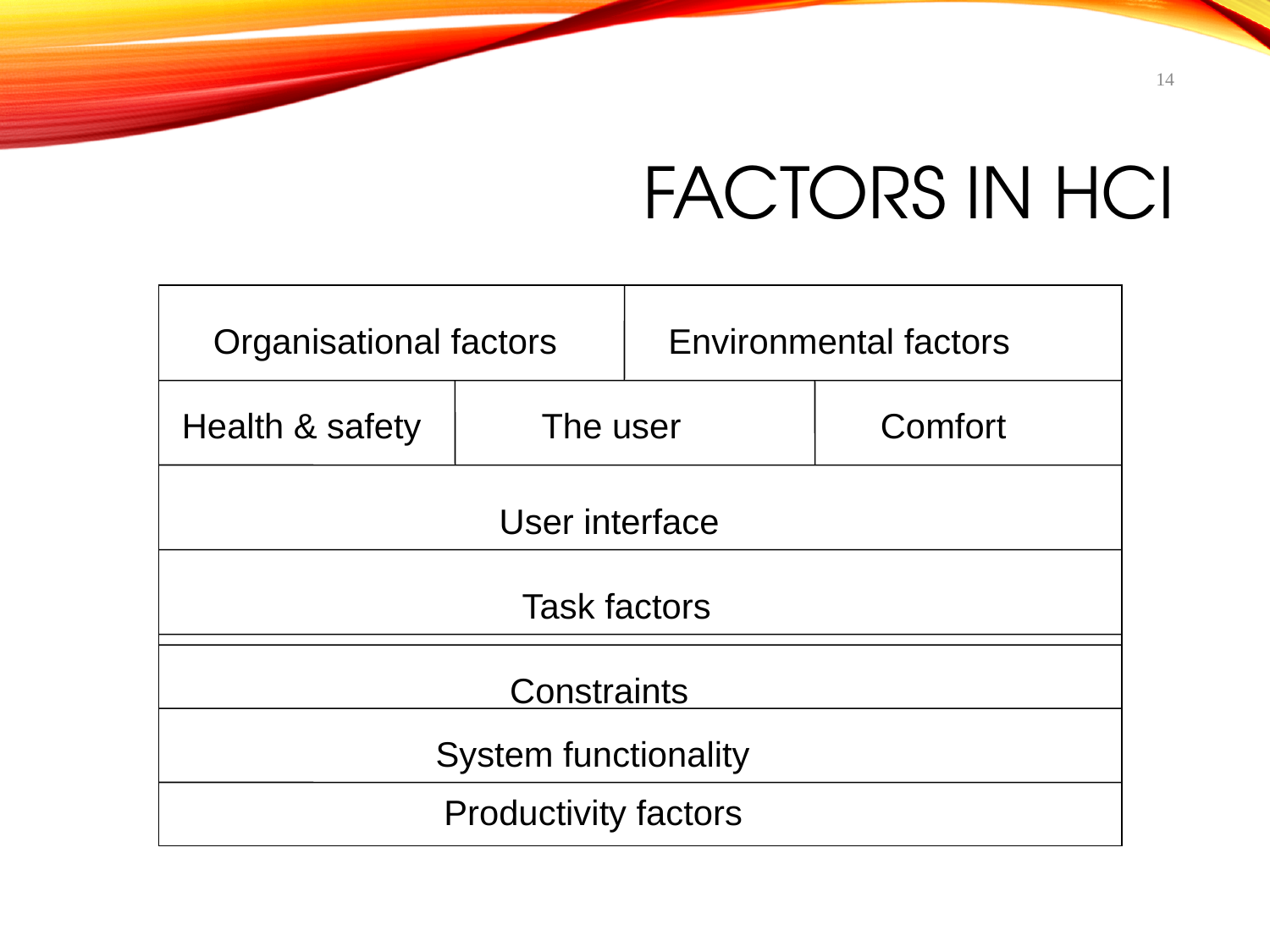

14
# Factors in HCI

Organisational factors
Environmental factors

Health & safety
The user
Comfort

User interface

Task factors

Constraints

System functionality

Productivity factors